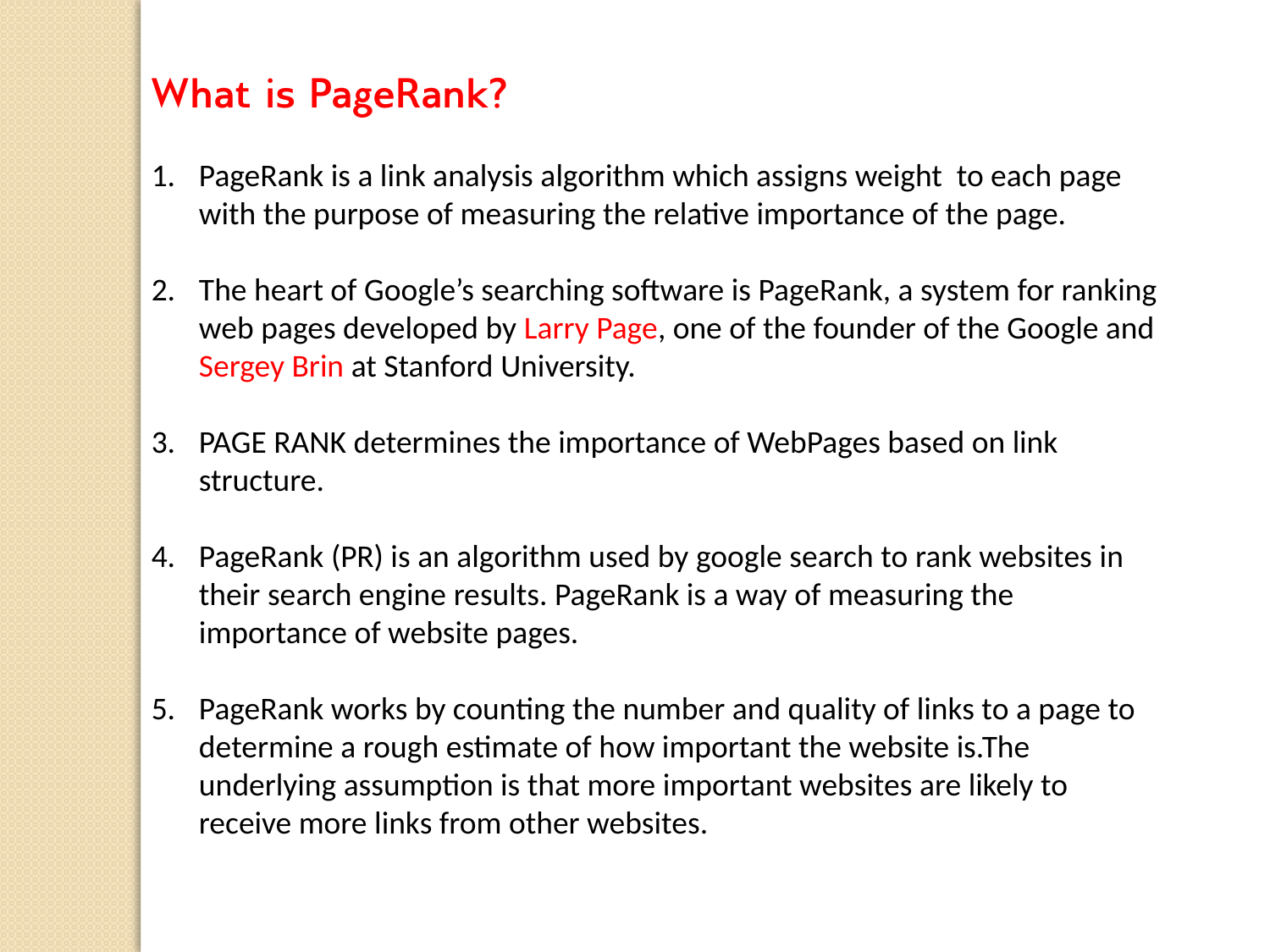

What is PageRank?

PageRank is a link analysis algorithm which assigns weight  to each page with the purpose of measuring the relative importance of the page.

The heart of Google’s searching software is PageRank, a system for ranking web pages developed by Larry Page, one of the founder of the Google and Sergey Brin at Stanford University.

PAGE RANK determines the importance of WebPages based on link      structure.

PageRank (PR) is an algorithm used by google search to rank websites in their search engine results. PageRank is a way of measuring the importance of website pages.

PageRank works by counting the number and quality of links to a page to determine a rough estimate of how important the website is.The underlying assumption is that more important websites are likely to receive more links from other websites.